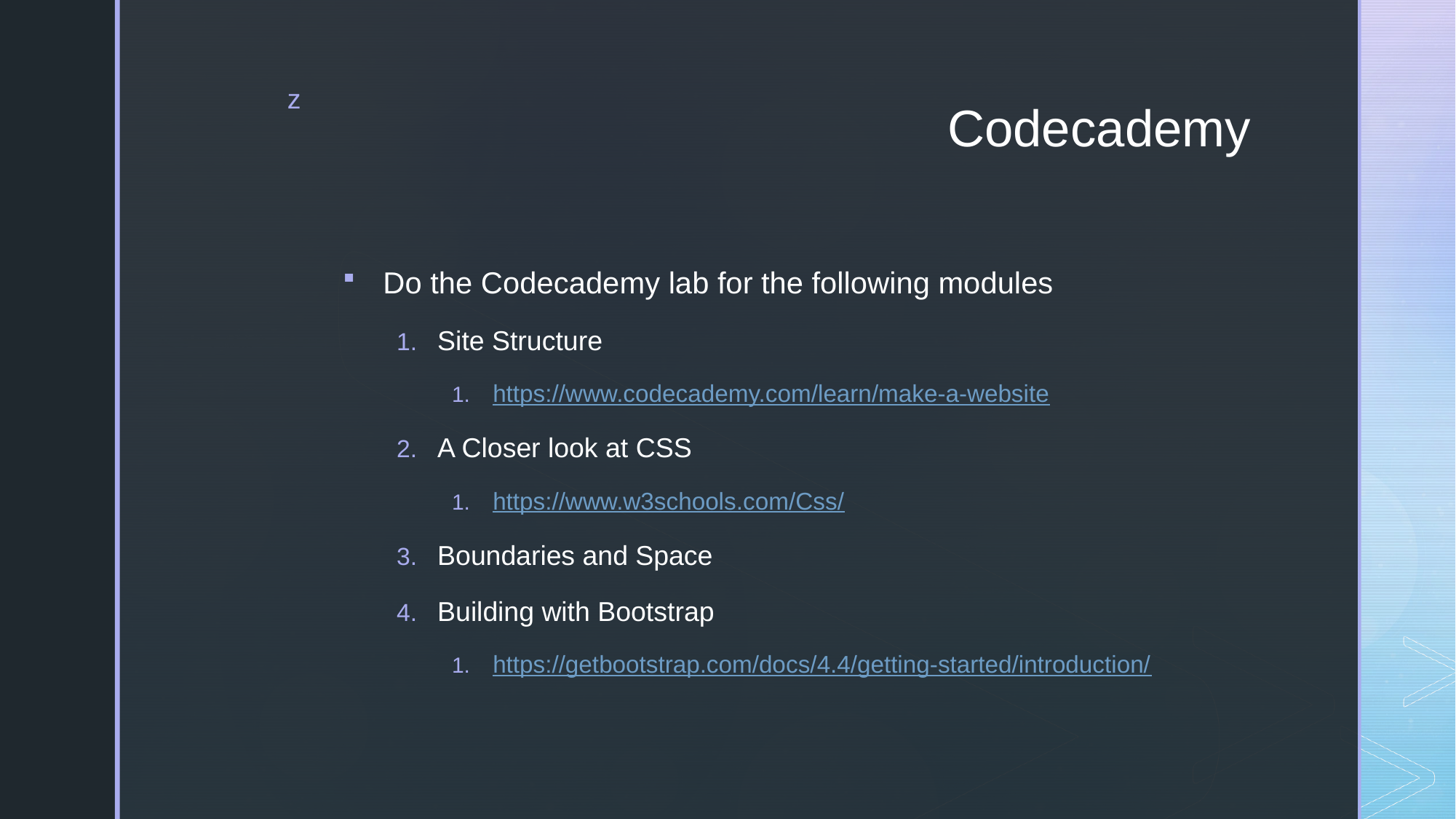

# Codecademy
Do the Codecademy lab for the following modules
Site Structure
https://www.codecademy.com/learn/make-a-website
A Closer look at CSS
https://www.w3schools.com/Css/
Boundaries and Space
Building with Bootstrap
https://getbootstrap.com/docs/4.4/getting-started/introduction/